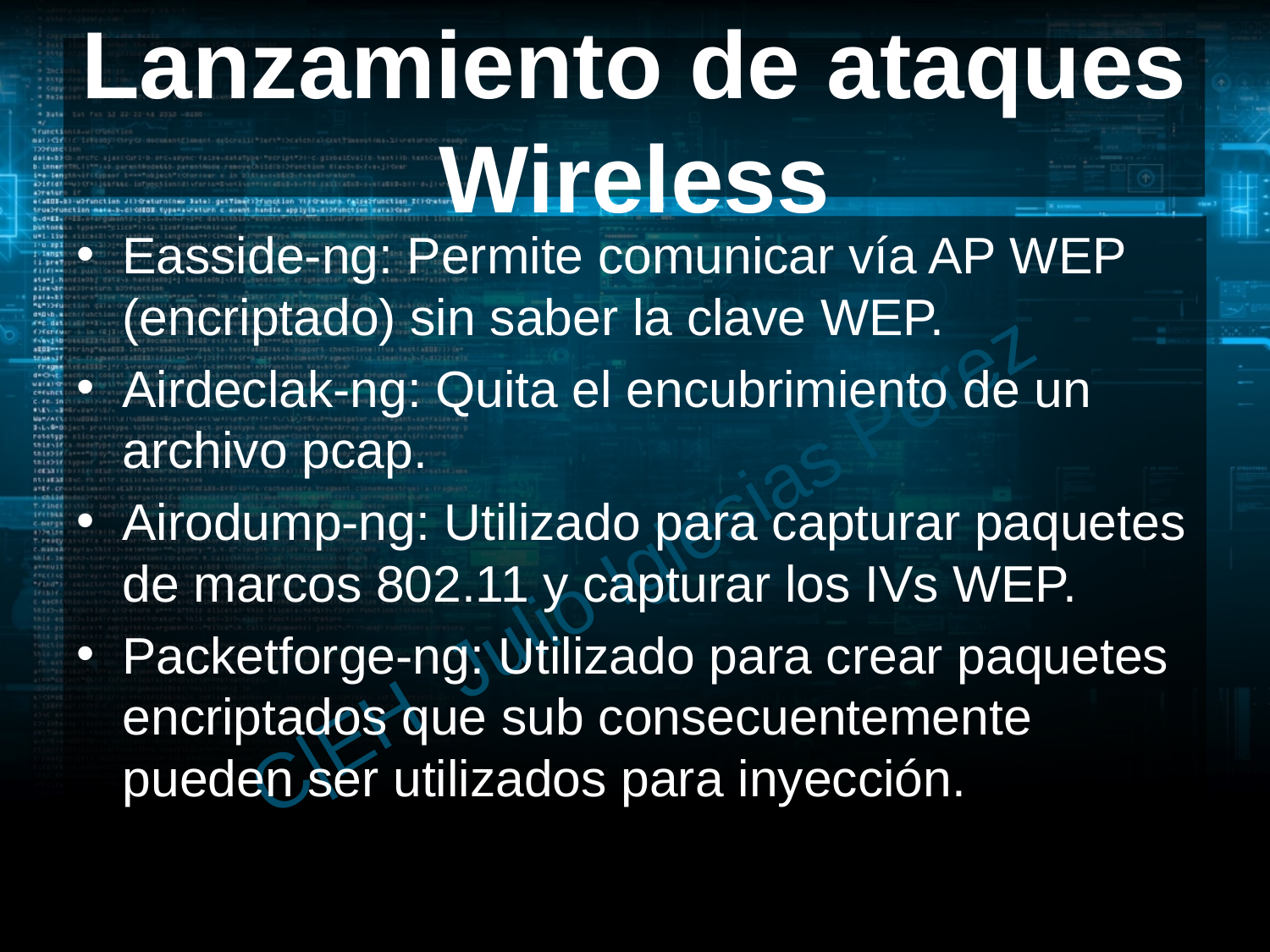

# Lanzamiento de ataques Wireless
Easside-ng: Permite comunicar vía AP WEP (encriptado) sin saber la clave WEP.
Airdeclak-ng: Quita el encubrimiento de un archivo pcap.
Airodump-ng: Utilizado para capturar paquetes de marcos 802.11 y capturar los IVs WEP.
Packetforge-ng: Utilizado para crear paquetes encriptados que sub consecuentemente pueden ser utilizados para inyección.
C|EH  Julio Iglesias Pérez